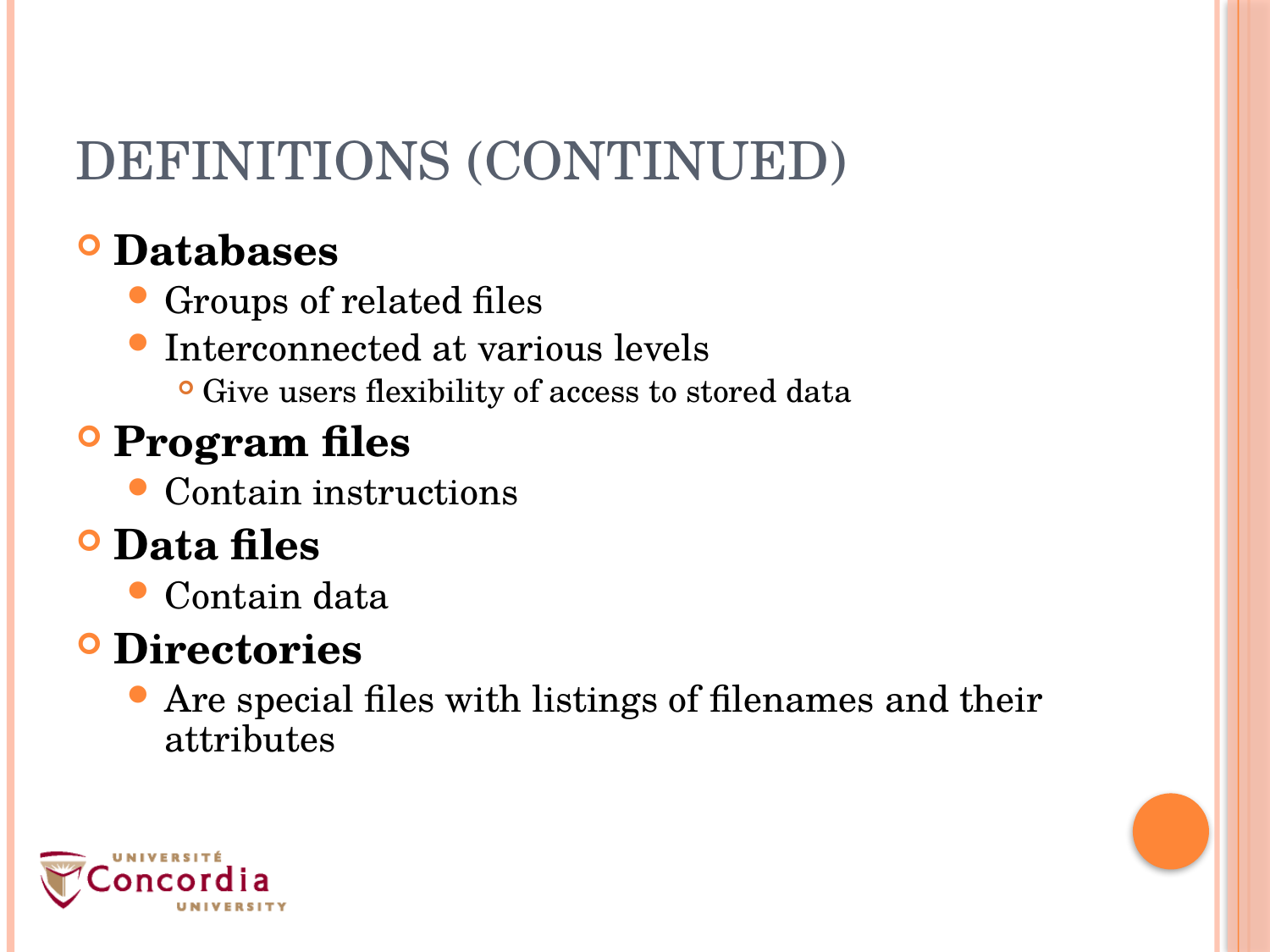

# Definitions (continued)
Databases
Groups of related files
Interconnected at various levels
Give users flexibility of access to stored data
Program files
Contain instructions
Data files
Contain data
Directories
Are special files with listings of filenames and their attributes